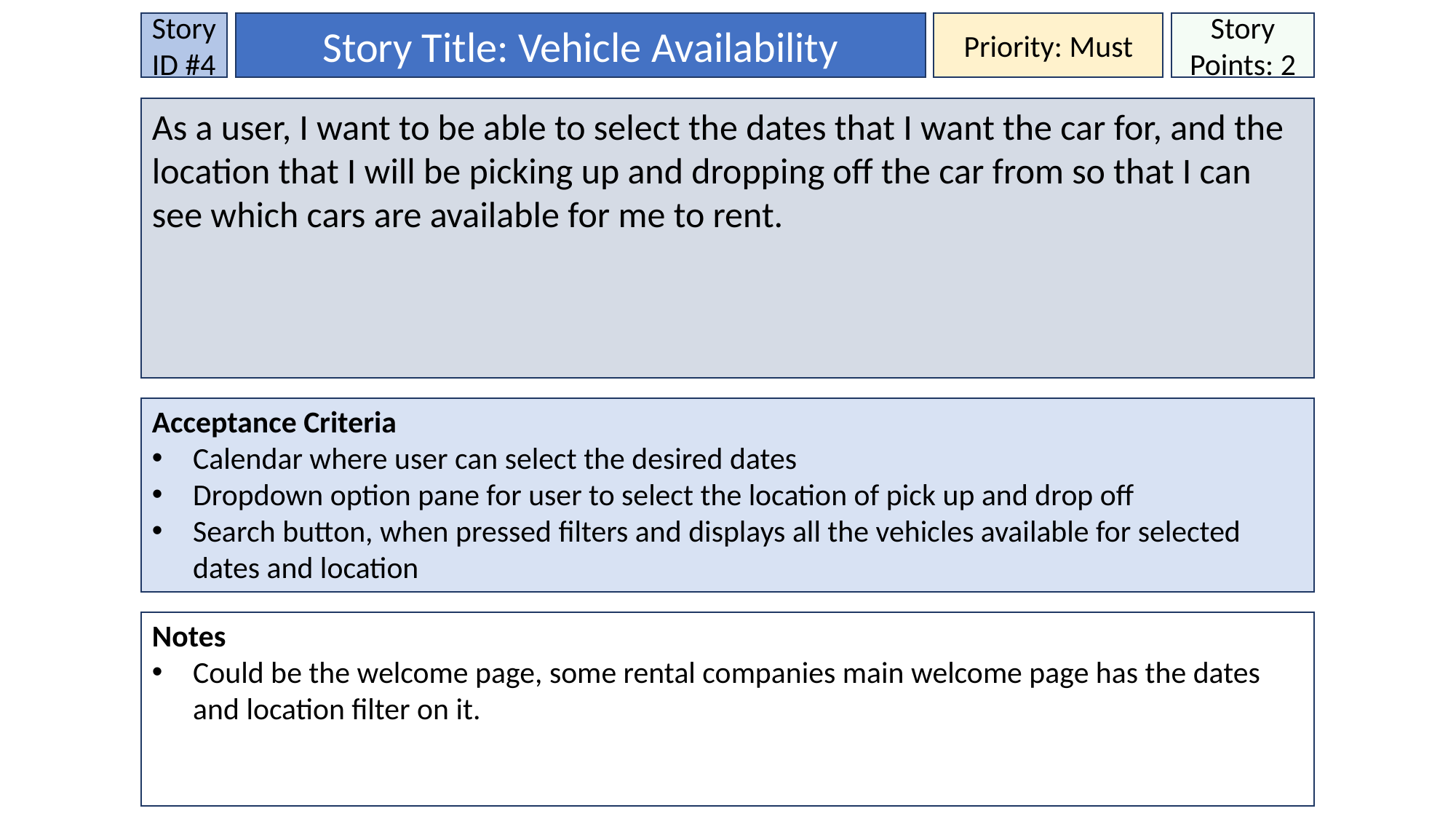

Story ID #4
Story Title: Vehicle Availability
Priority: Must
Story Points: 2
As a user, I want to be able to select the dates that I want the car for, and the location that I will be picking up and dropping off the car from so that I can see which cars are available for me to rent.
Acceptance Criteria
Calendar where user can select the desired dates
Dropdown option pane for user to select the location of pick up and drop off
Search button, when pressed filters and displays all the vehicles available for selected dates and location

Notes
Could be the welcome page, some rental companies main welcome page has the dates and location filter on it.